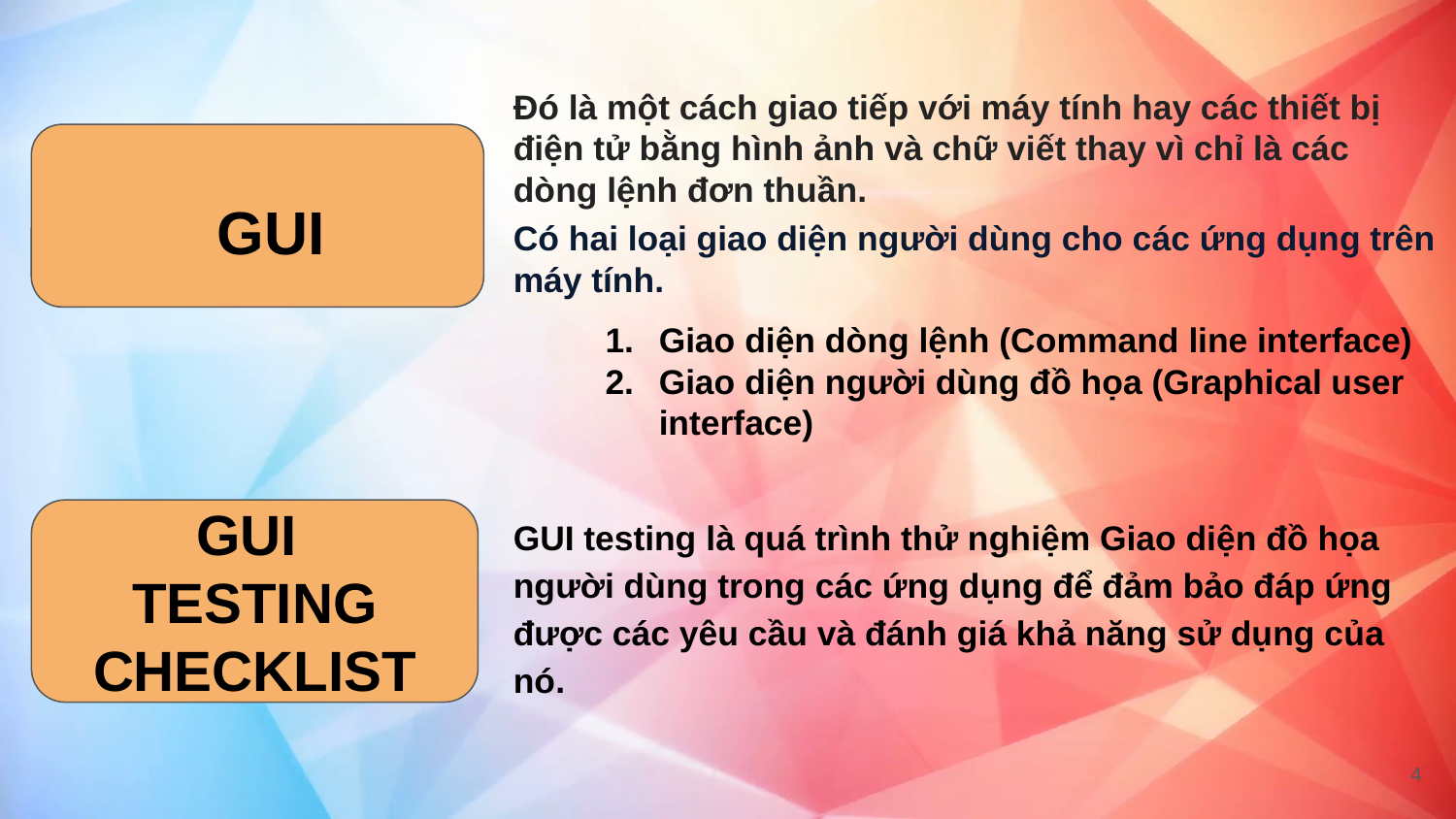

Đó là một cách giao tiếp với máy tính hay các thiết bị điện tử bằng hình ảnh và chữ viết thay vì chỉ là các dòng lệnh đơn thuần.
Có hai loại giao diện người dùng cho các ứng dụng trên máy tính.
Giao diện dòng lệnh (Command line interface)
Giao diện người dùng đồ họa (Graphical user interface)

 GUI
GUI testing là quá trình thử nghiệm Giao diện đồ họa người dùng trong các ứng dụng để đảm bảo đáp ứng được các yêu cầu và đánh giá khả năng sử dụng của nó.
GUI
TESTING CHECKLIST
4